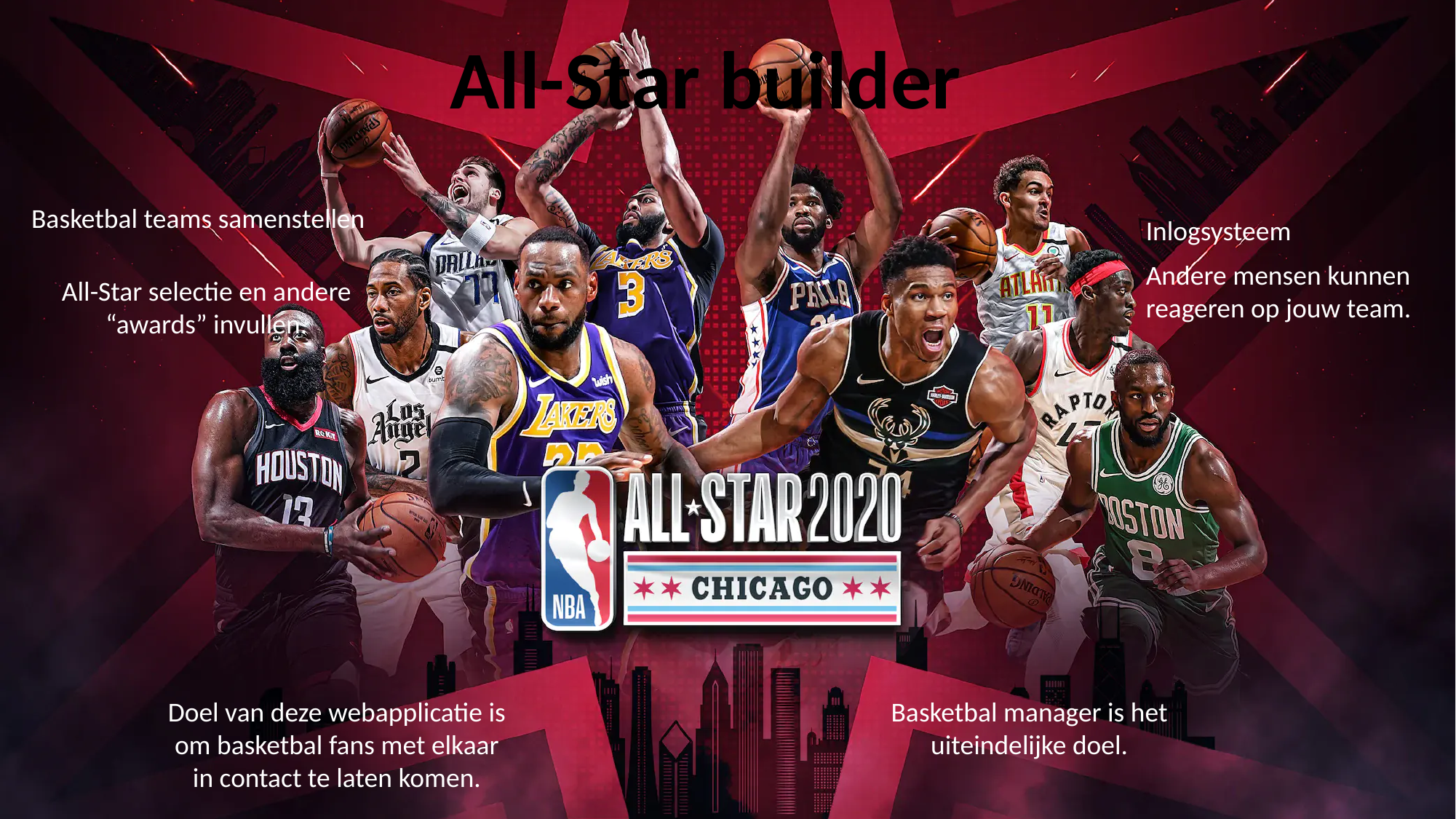

All-Star builder
Basketbal teams samenstellen
Inlogsysteem
Andere mensen kunnen reageren op jouw team.
All-Star selectie en andere “awards” invullen.
Doel van deze webapplicatie is om basketbal fans met elkaar in contact te laten komen.
Basketbal manager is het uiteindelijke doel.